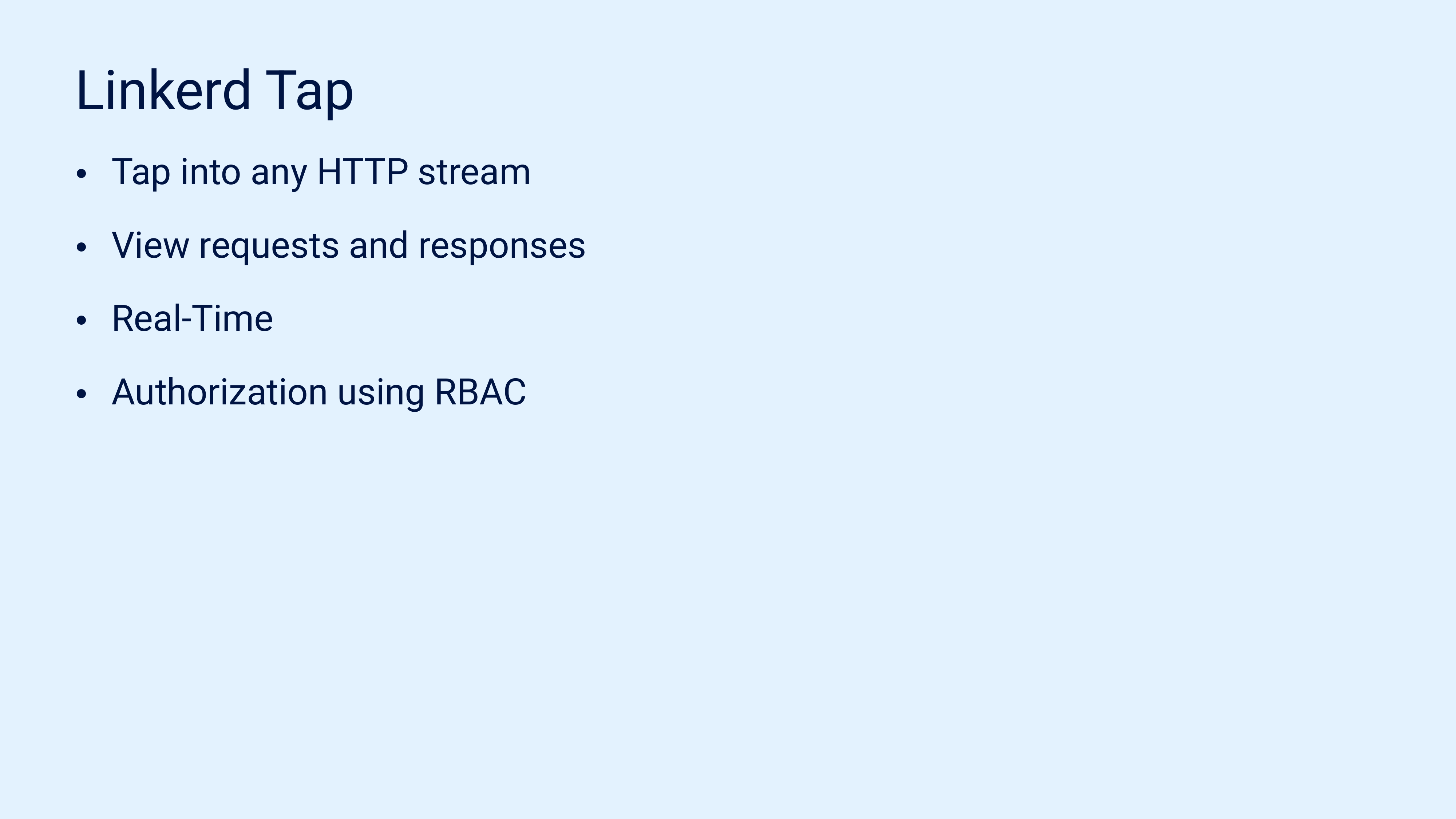

# Linkerd Tap
Tap into any HTTP stream
View requests and responses
Real-Time
Authorization using RBAC